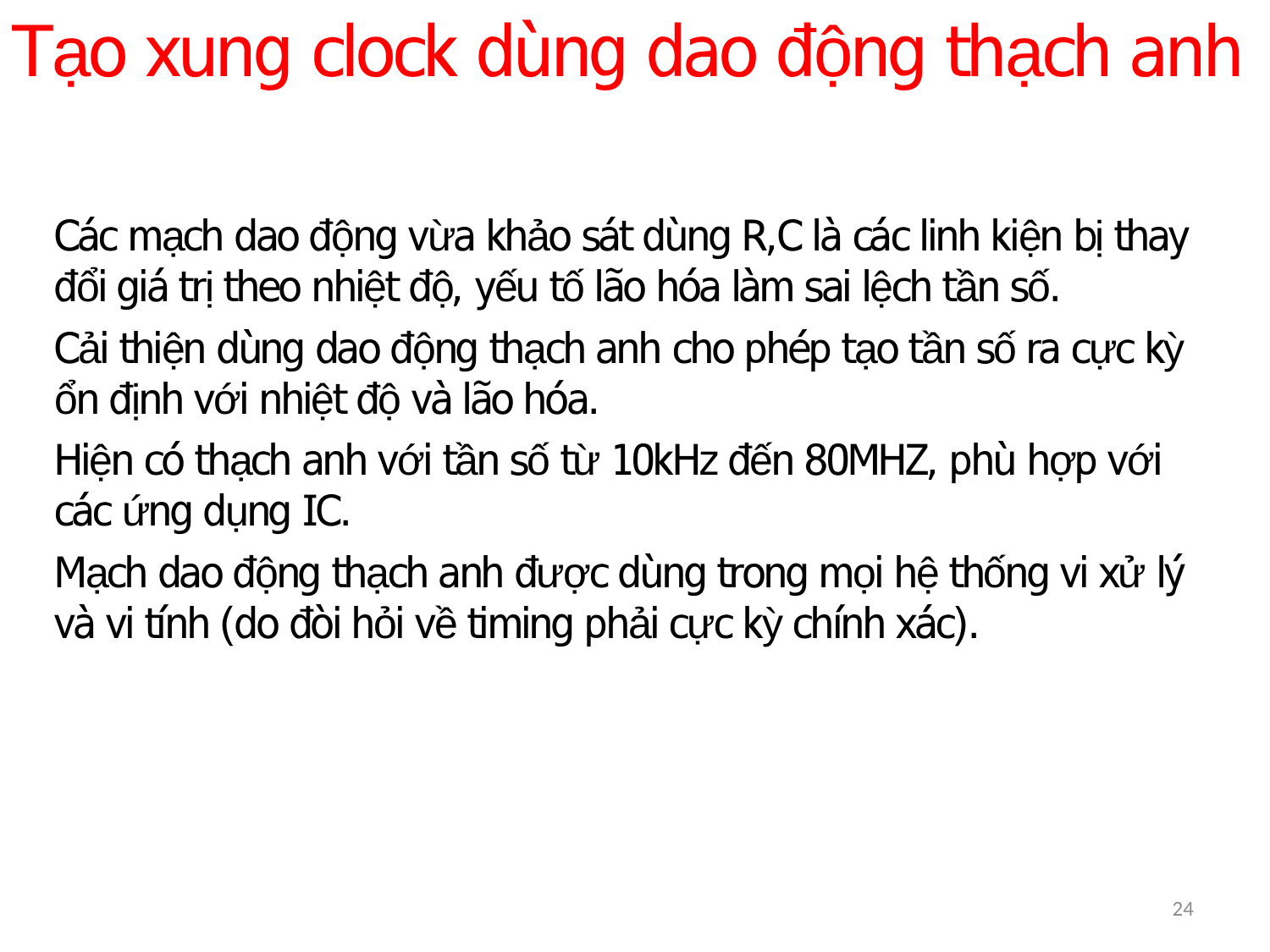

Tạo xung clock dùng dao động thạch anh
Các mạch dao động vừa khảo sát dùng R,C là các linh kiện bị thay đổi giá trị theo nhiệt độ, yếu tố lão hóa làm sai lệch tần số.
Cải thiện dùng dao động thạch anh cho phép tạo tần số ra cực kỳ ổn định với nhiệt độ và lão hóa.
Hiện có thạch anh với tần số từ 10kHz đến 80MHZ, phù hợp với các ứng dụng IC.
Mạch dao động thạch anh được dùng trong mọi hệ thống vi xử lý và vi tính (do đòi hỏi về timing phải cực kỳ chính xác).
24